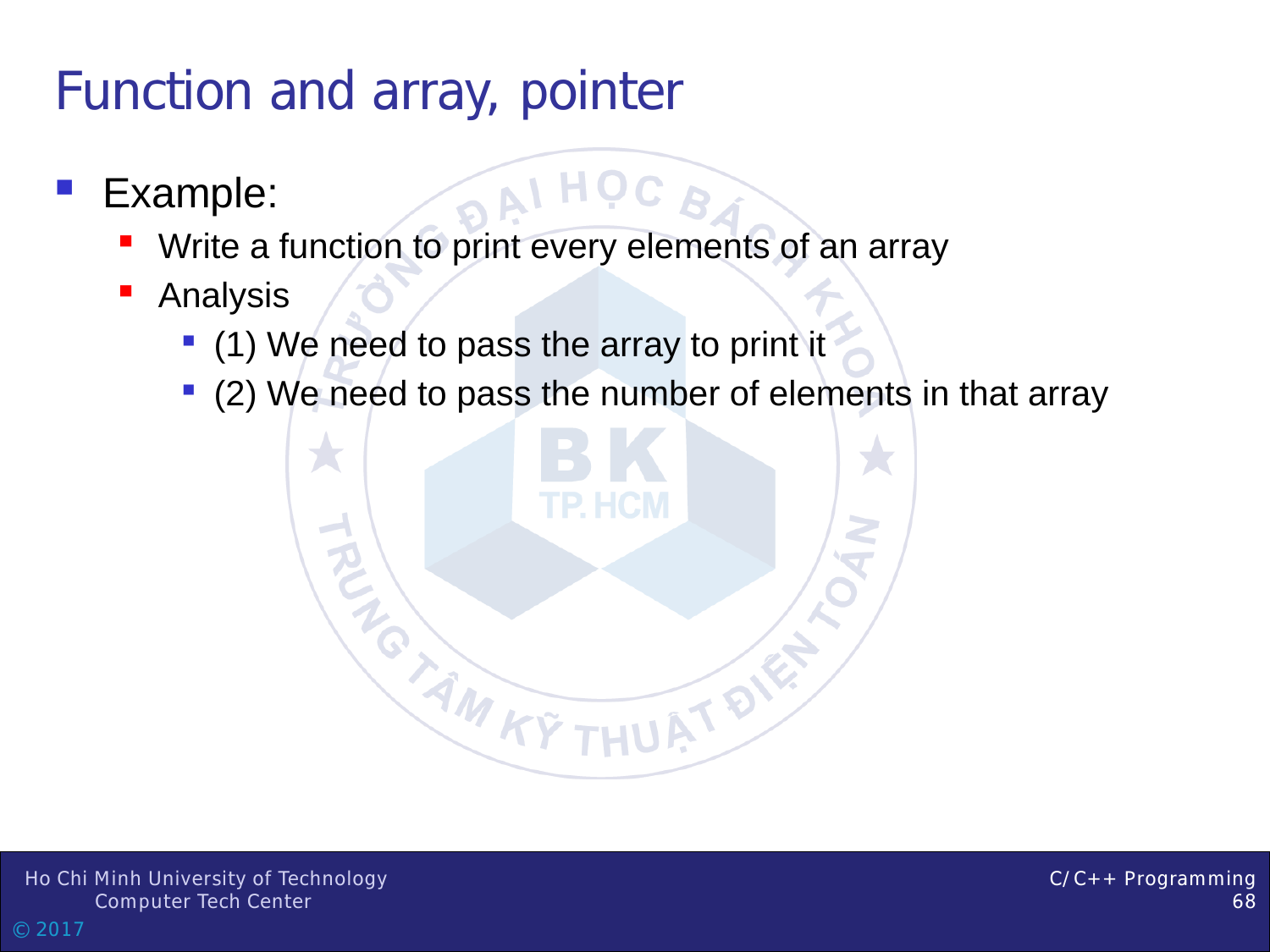

# Function and array, pointer
Example:
Write a function to print every elements of an array
Analysis
(1) We need to pass the array to print it
(2) We need to pass the number of elements in that array